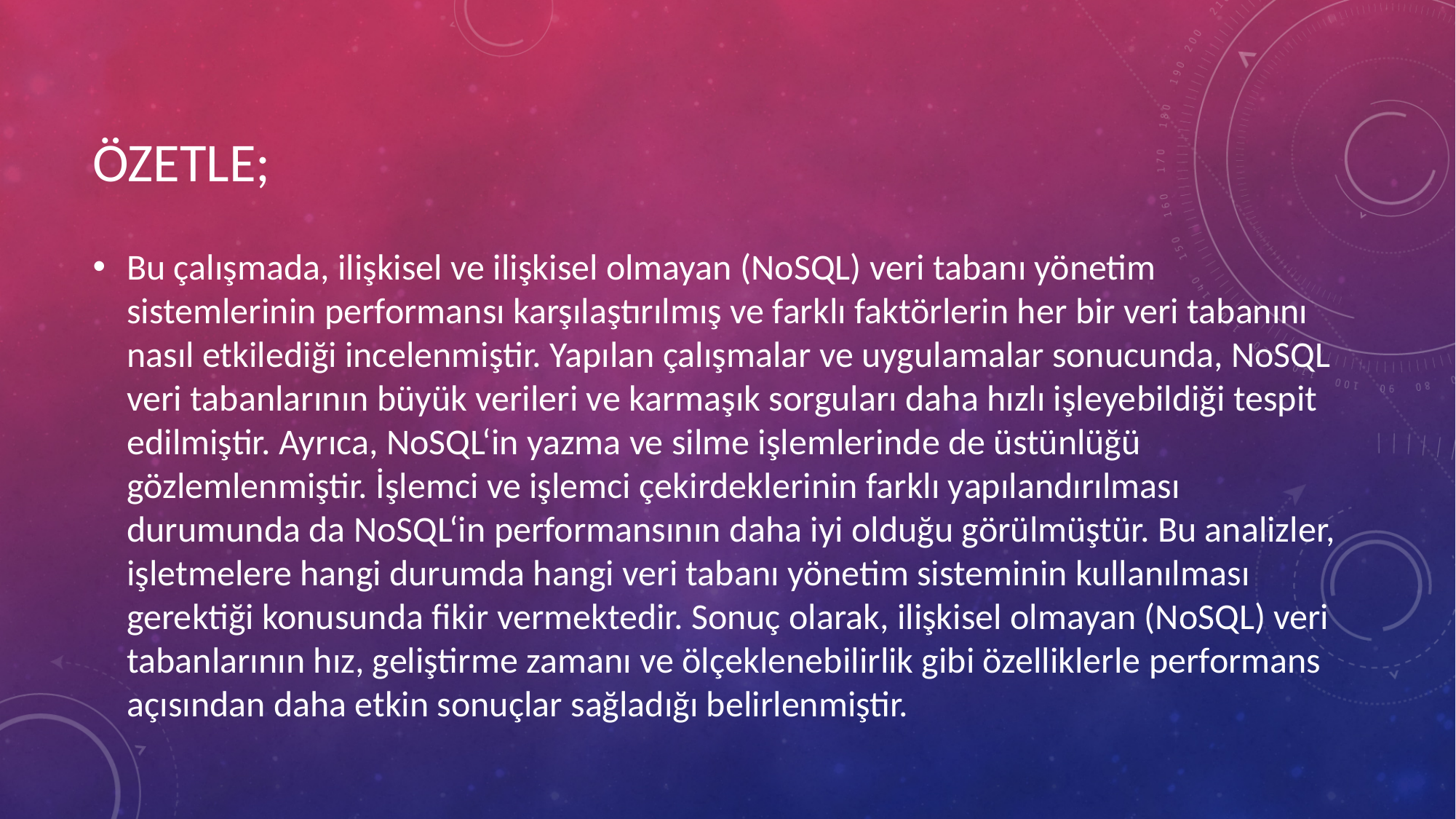

# ÖZETLE;
Bu çalışmada, ilişkisel ve ilişkisel olmayan (NoSQL) veri tabanı yönetim sistemlerinin performansı karşılaştırılmış ve farklı faktörlerin her bir veri tabanını nasıl etkilediği incelenmiştir. Yapılan çalışmalar ve uygulamalar sonucunda, NoSQL veri tabanlarının büyük verileri ve karmaşık sorguları daha hızlı işleyebildiği tespit edilmiştir. Ayrıca, NoSQL‘in yazma ve silme işlemlerinde de üstünlüğü gözlemlenmiştir. İşlemci ve işlemci çekirdeklerinin farklı yapılandırılması durumunda da NoSQL‘in performansının daha iyi olduğu görülmüştür. Bu analizler, işletmelere hangi durumda hangi veri tabanı yönetim sisteminin kullanılması gerektiği konusunda fikir vermektedir. Sonuç olarak, ilişkisel olmayan (NoSQL) veri tabanlarının hız, geliştirme zamanı ve ölçeklenebilirlik gibi özelliklerle performans açısından daha etkin sonuçlar sağladığı belirlenmiştir.